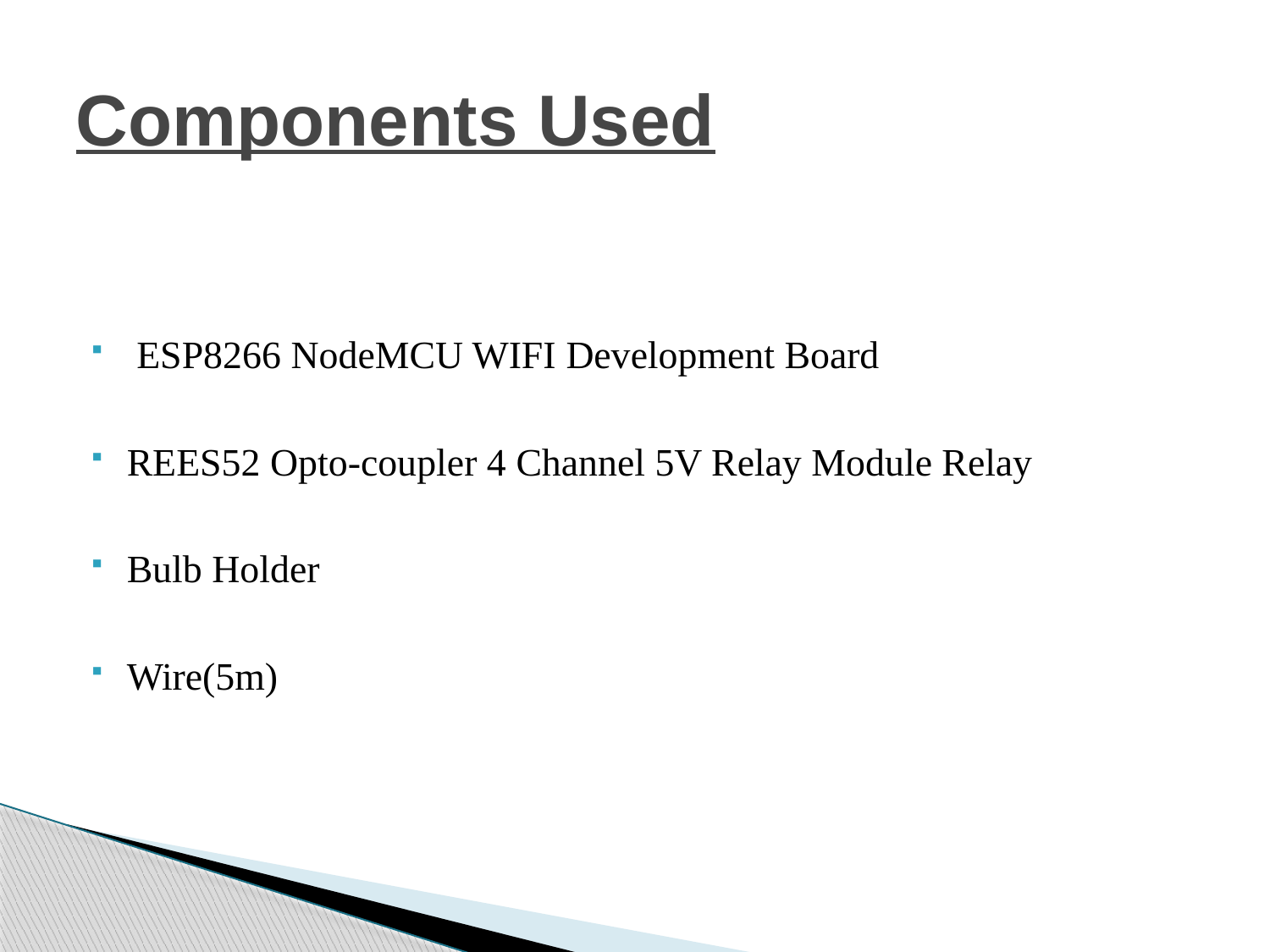

# Components Used
 ESP8266 NodeMCU WIFI Development Board

REES52 Opto-coupler 4 Channel 5V Relay Module Relay

Bulb Holder

Wire(5m)